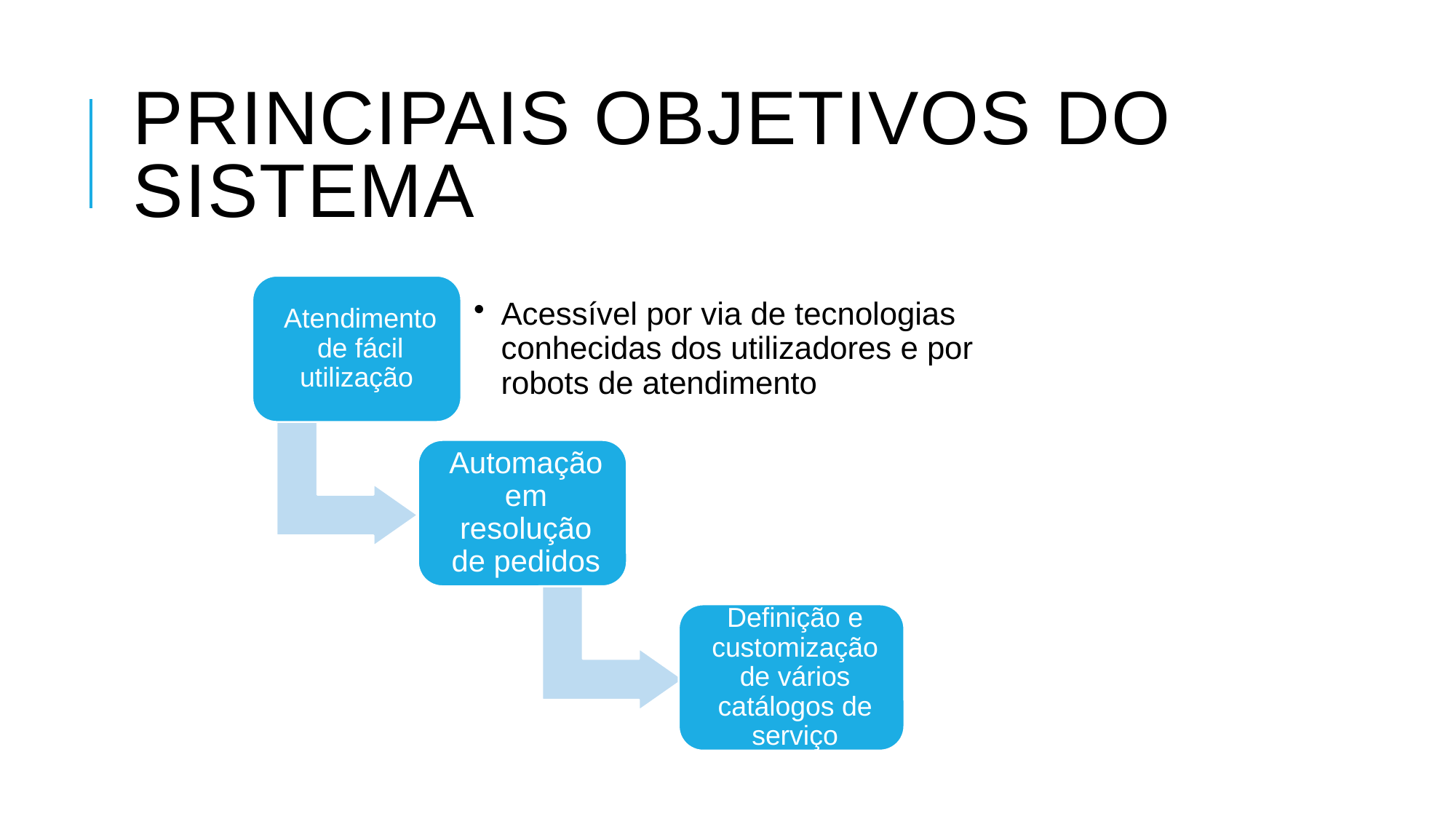

# Principais objetivos do sistema
Atendimento de fácil utilização
Acessível por via de tecnologias conhecidas dos utilizadores e por robots de atendimento
Automação em resolução de pedidos

Definição e customização de vários catálogos de serviço